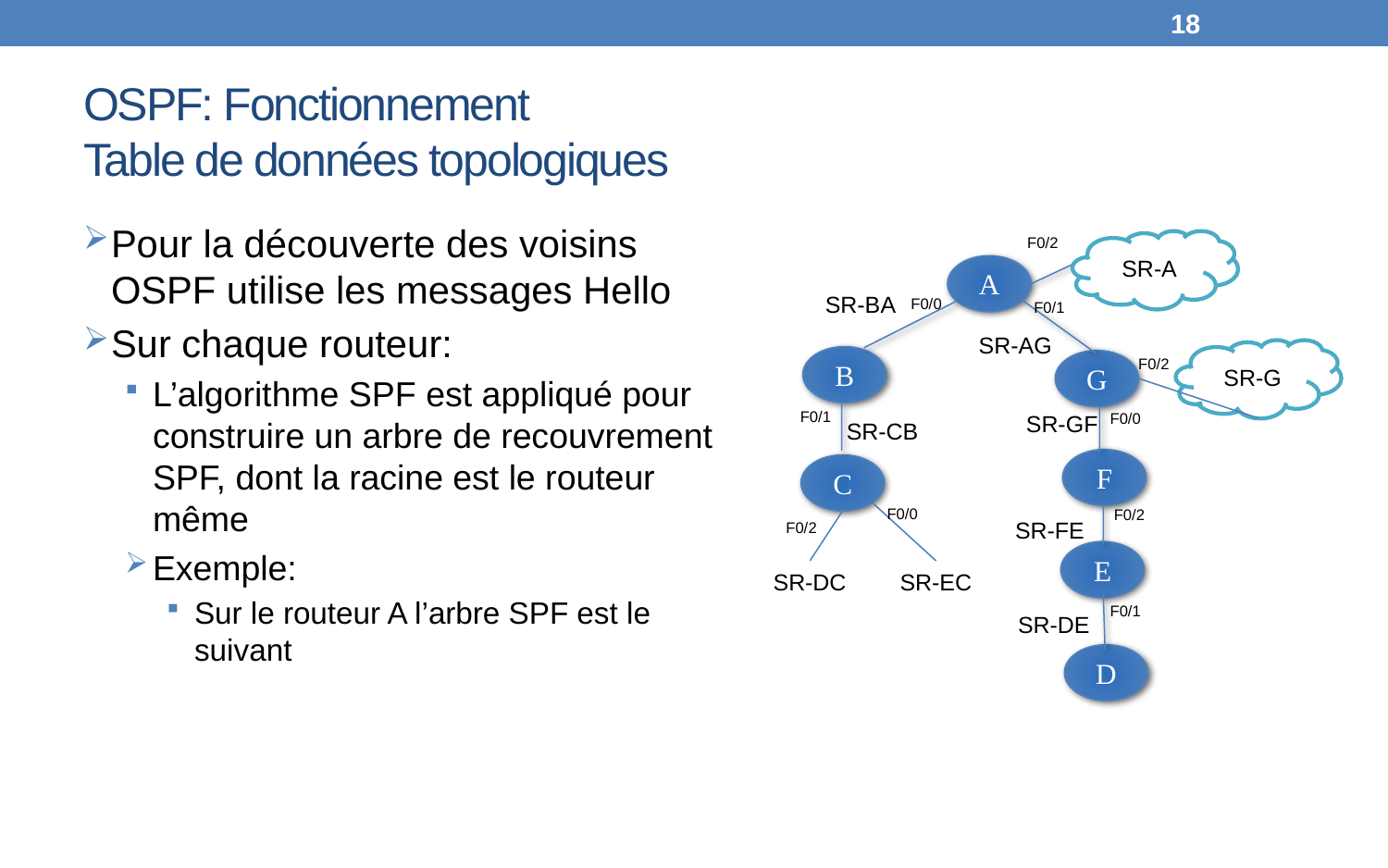

18
# OSPF: Fonctionnement Table de données topologiques
Pour la découverte des voisins OSPF utilise les messages Hello
Sur chaque routeur:
L’algorithme SPF est appliqué pour construire un arbre de recouvrement SPF, dont la racine est le routeur même
Exemple:
Sur le routeur A l’arbre SPF est le suivant

F0/2
SR-A
A

B
G

F
C

E

D

SR-BA
F0/0
F0/1
SR-AG
F0/1
F0/0
SR-GF
SR-CB
F0/2
SR-FE
SR-DC
F0/1
SR-DE
F0/2
SR-G
F0/2
F0/0
SR-EC